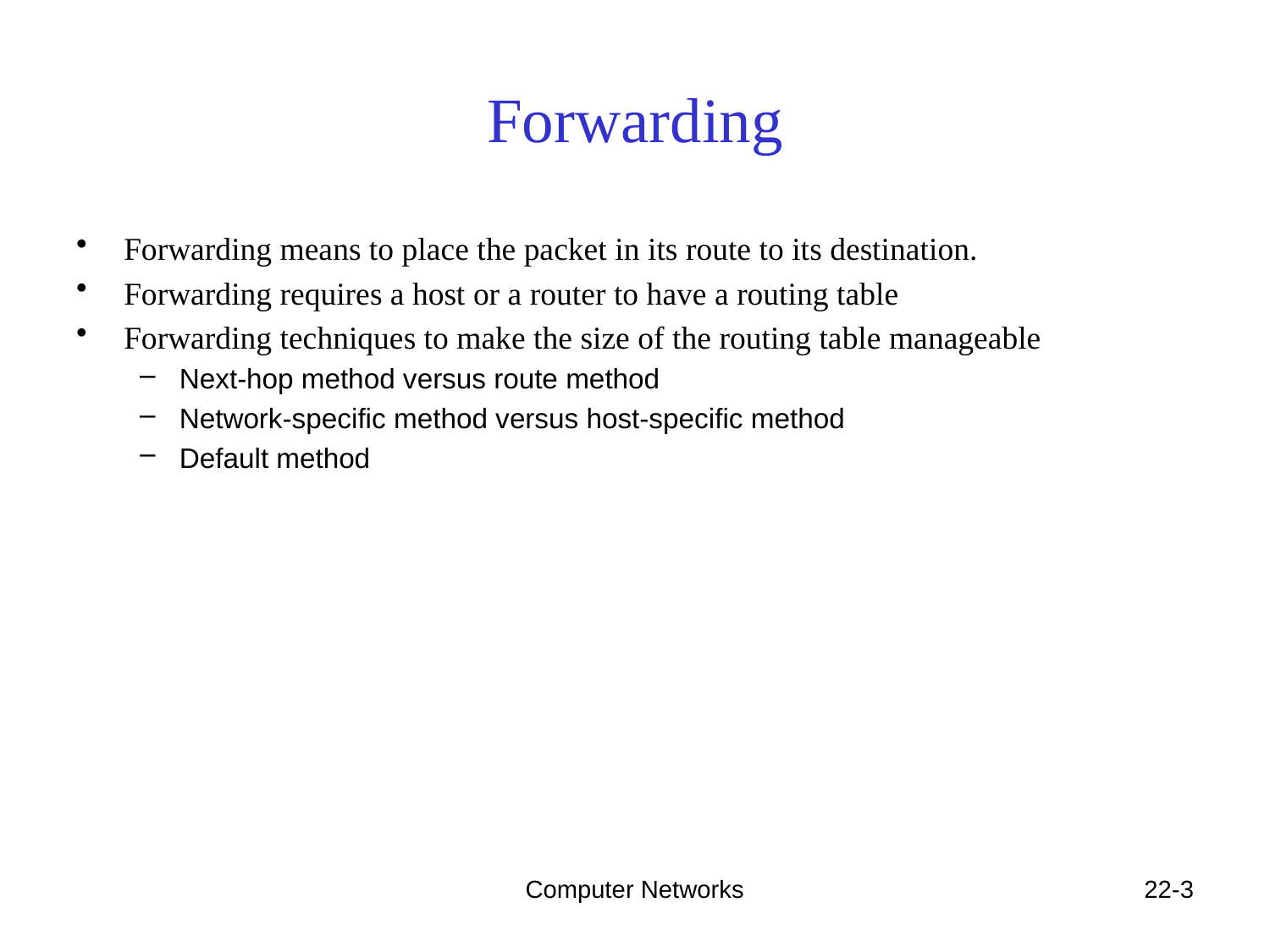

# Forwarding
Forwarding means to place the packet in its route to its destination.
Forwarding requires a host or a router to have a routing table
Forwarding techniques to make the size of the routing table manageable
Next-hop method versus route method
Network-specific method versus host-specific method
Default method

Computer Networks
22-3